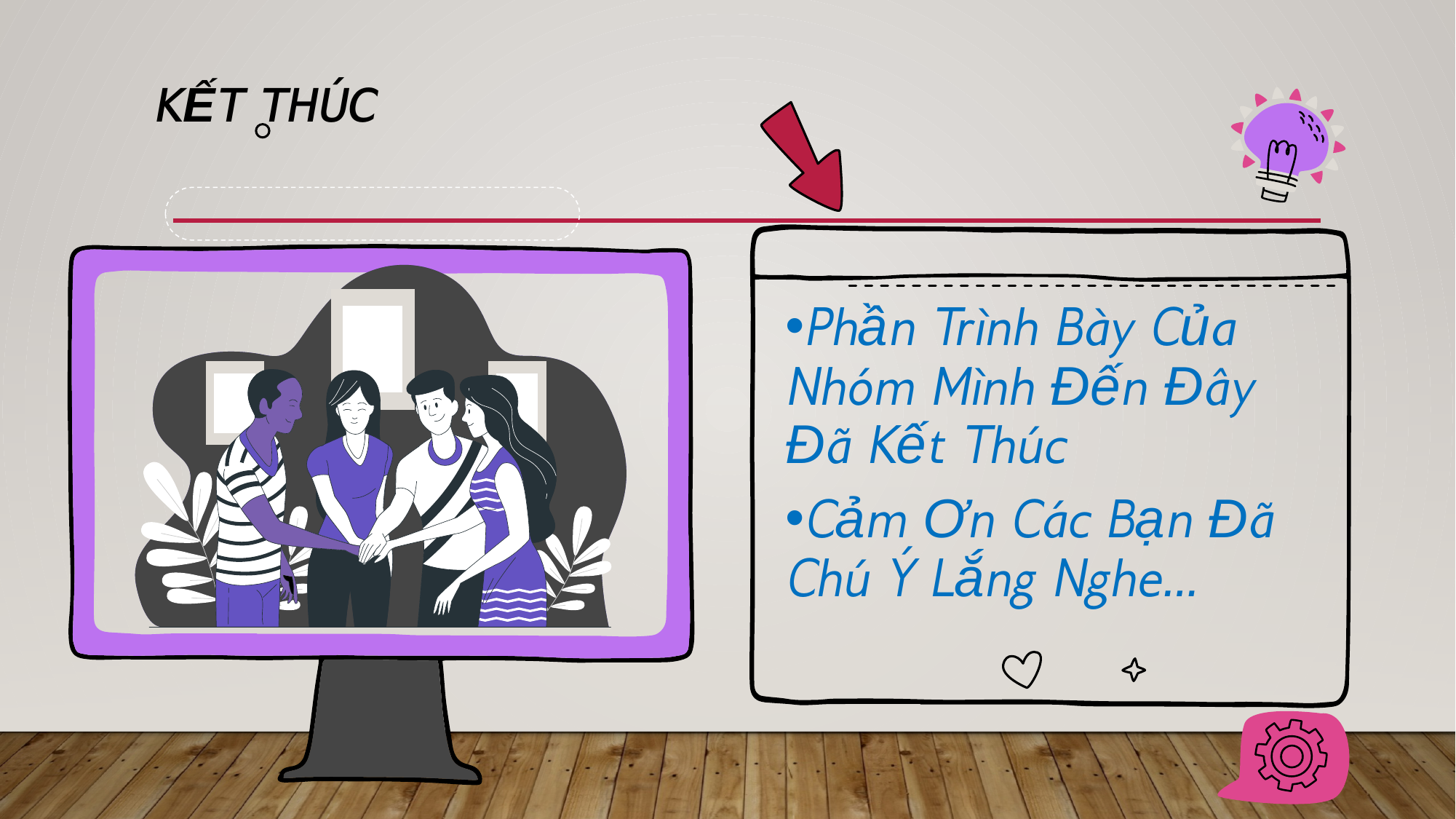

# KẾT THÚC

Phần Trình Bày Của Nhóm Mình Đến Đây Đã Kết Thúc
Cảm Ơn Các Bạn Đã Chú Ý Lắng Nghe…